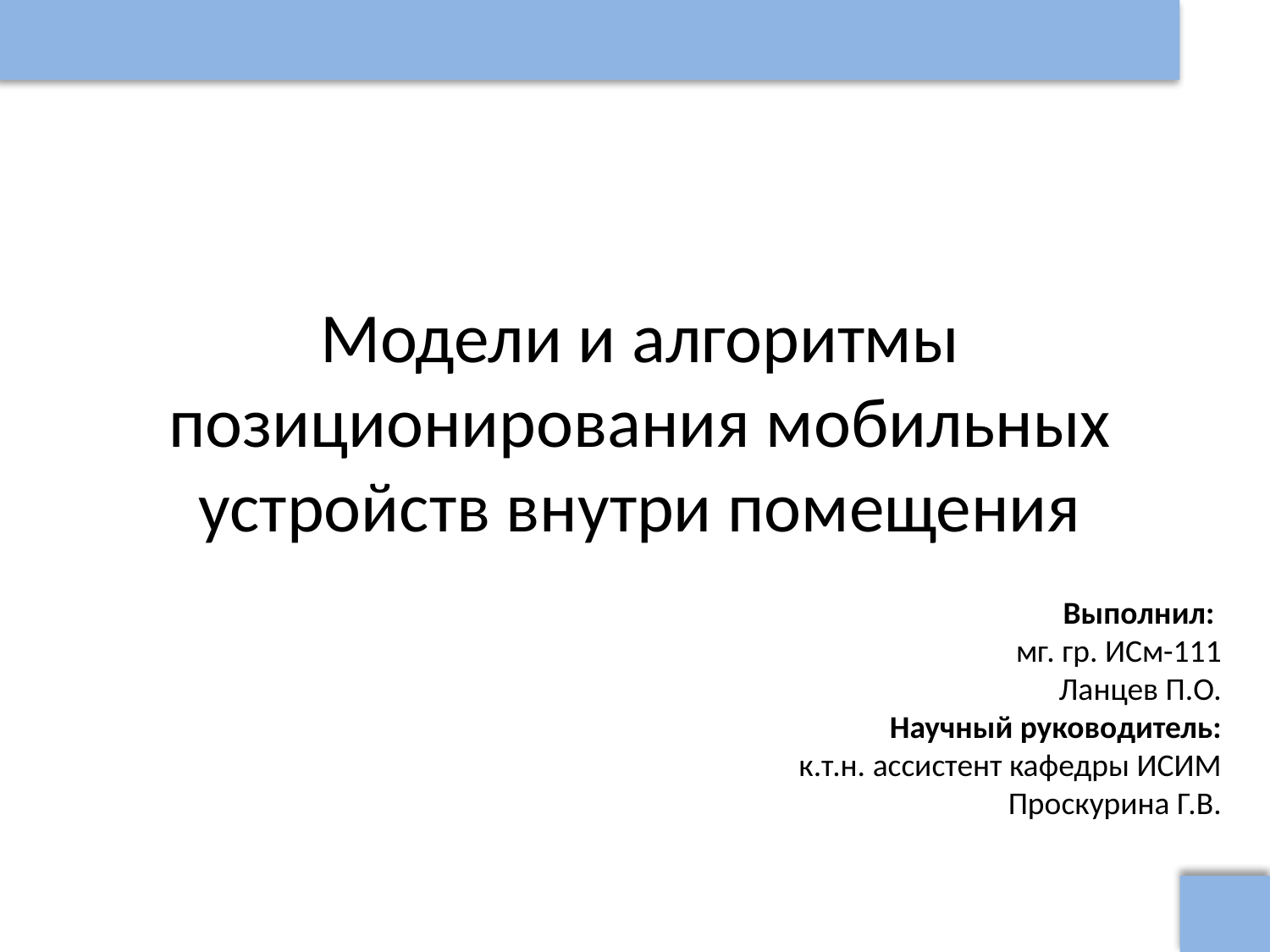

Модели и алгоритмы позиционирования мобильных устройств внутри помещения
Выполнил:
мг. гр. ИСм-111
Ланцев П.О.
Научный руководитель:
 к.т.н. ассистент кафедры ИСИМ
Проскурина Г.В.